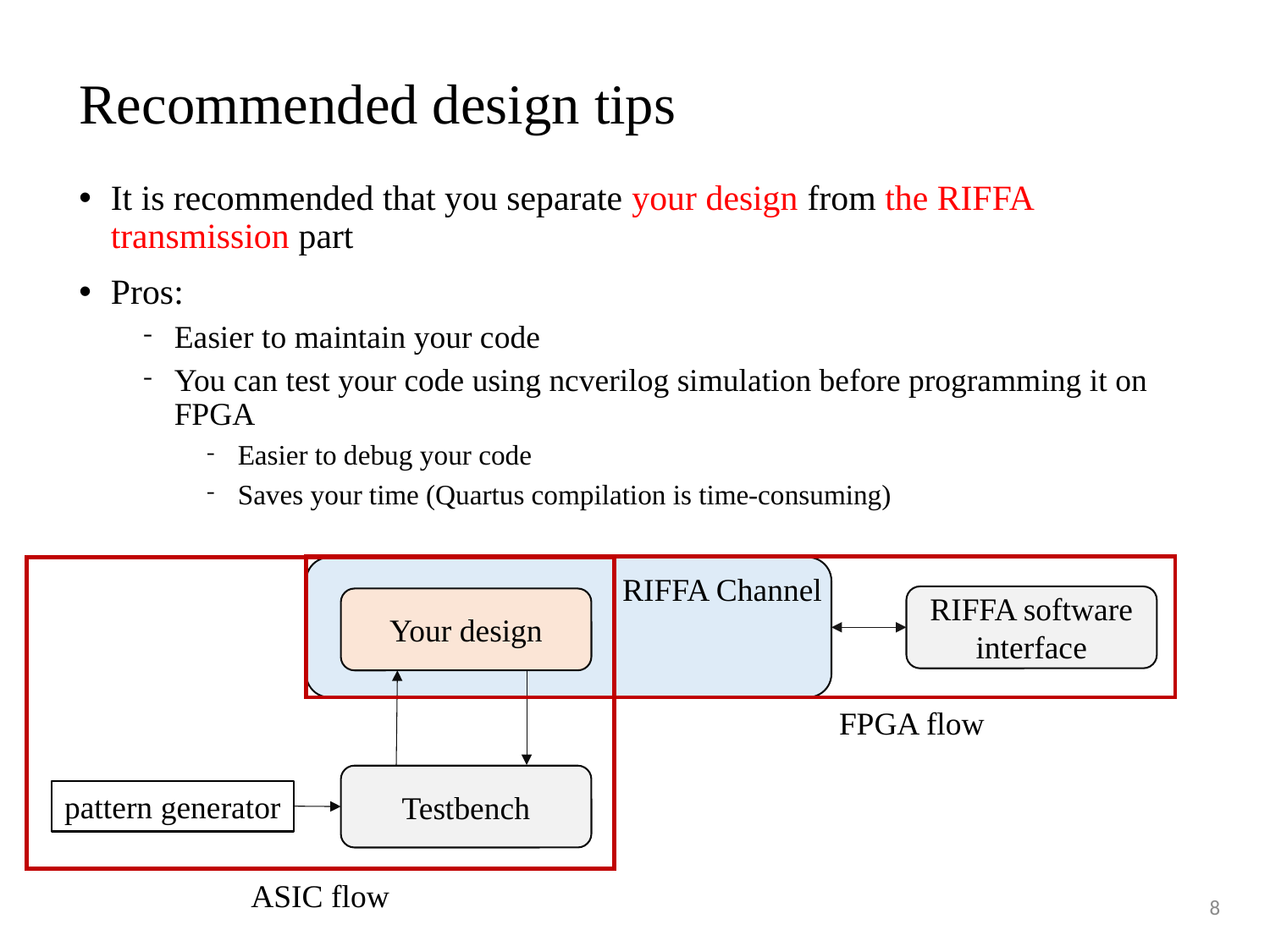

# Recommended design tips
It is recommended that you separate your design from the RIFFA transmission part
Pros:
Easier to maintain your code
You can test your code using ncverilog simulation before programming it on FPGA
Easier to debug your code
Saves your time (Quartus compilation is time-consuming)

 RIFFA Channel
RIFFA software interface
Your design
FPGA flow
Testbench
pattern generator
ASIC flow
8